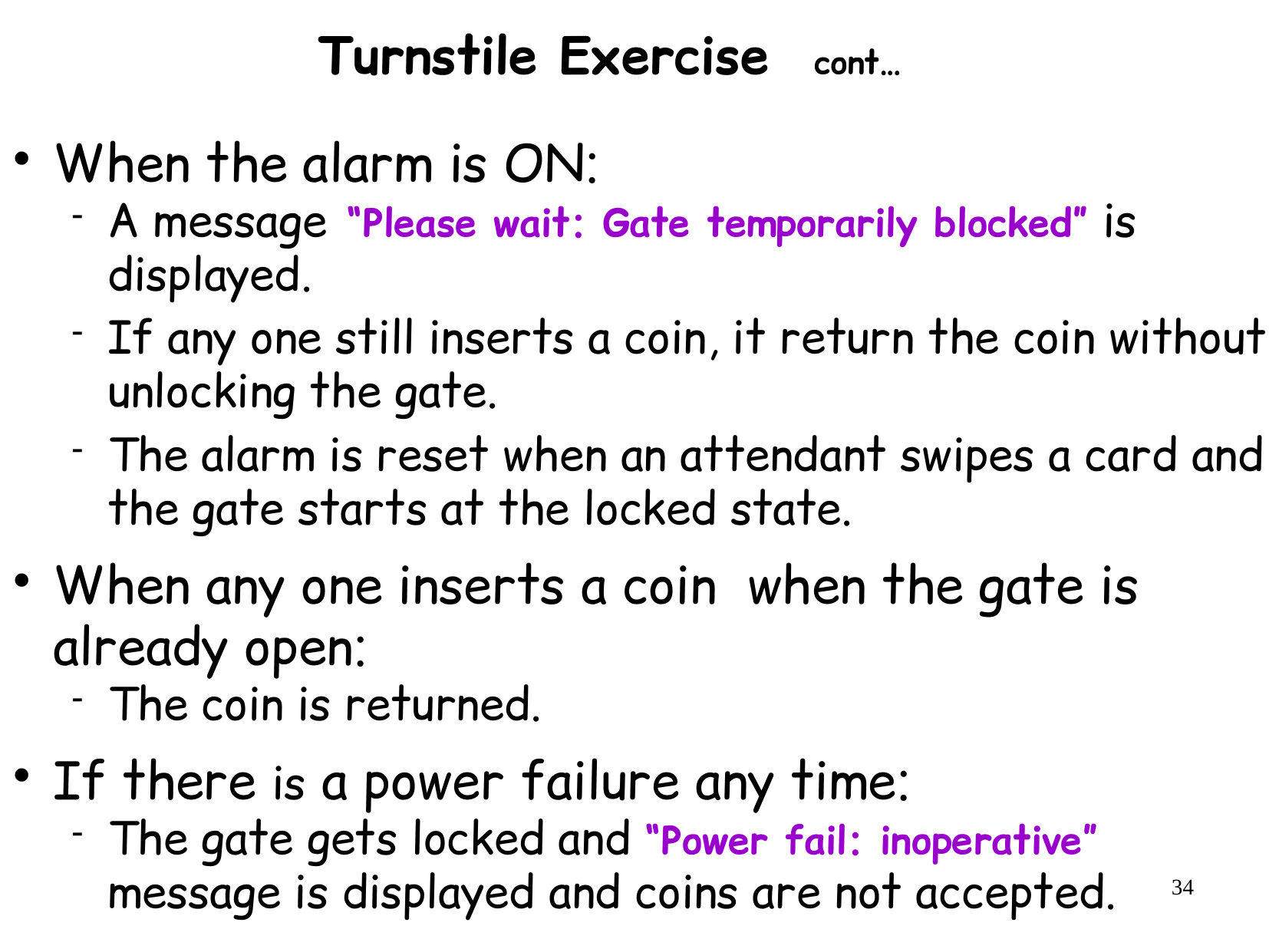

# Turnstile Exercise  cont…
When the alarm is ON:
A message “Please wait: Gate temporarily blocked” is displayed.
If any one still inserts a coin, it return the coin without unlocking the gate.
The alarm is reset when an attendant swipes a card and the gate starts at the locked state.
When any one inserts a coin  when the gate is already open:
The coin is returned.
If there is a power failure any time:
The gate gets locked and “Power fail: inoperative” message is displayed and coins are not accepted.